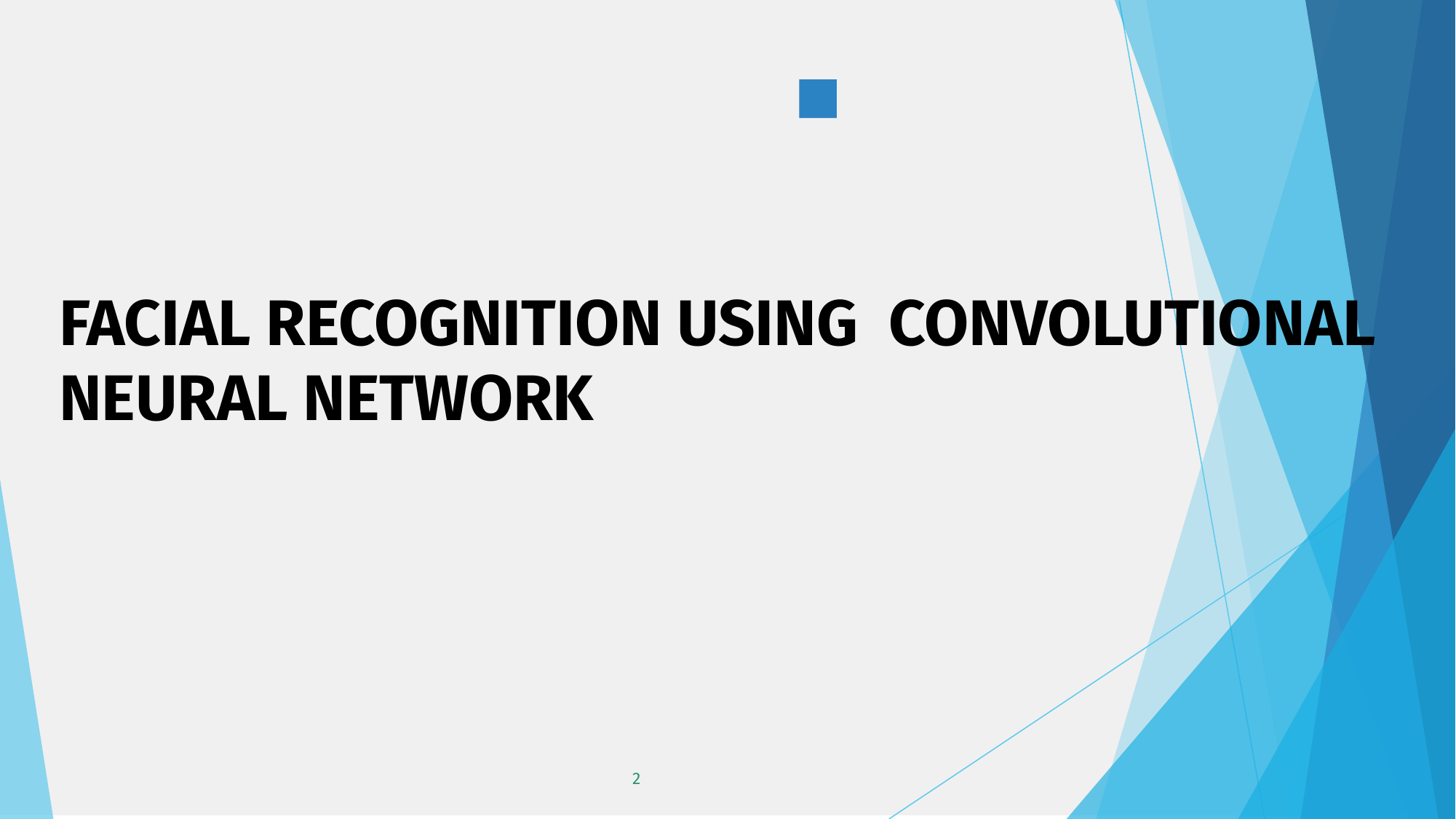

# FACIAL RECOGNITION USING  CONVOLUTIONAL NEURAL NETWORK
2